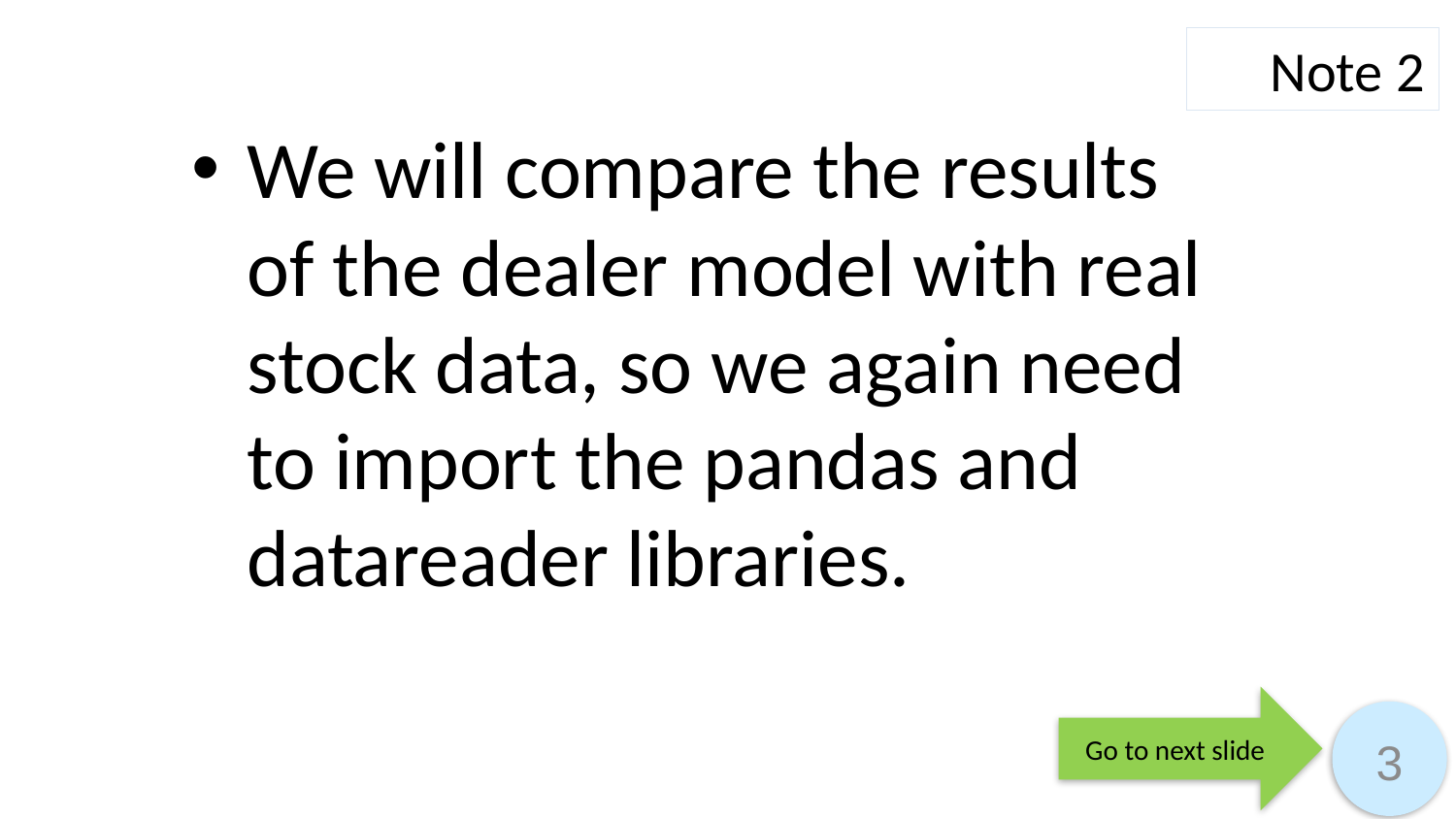

Note 2
We will compare the results of the dealer model with real stock data, so we again need to import the pandas and datareader libraries.
Go to next slide
3